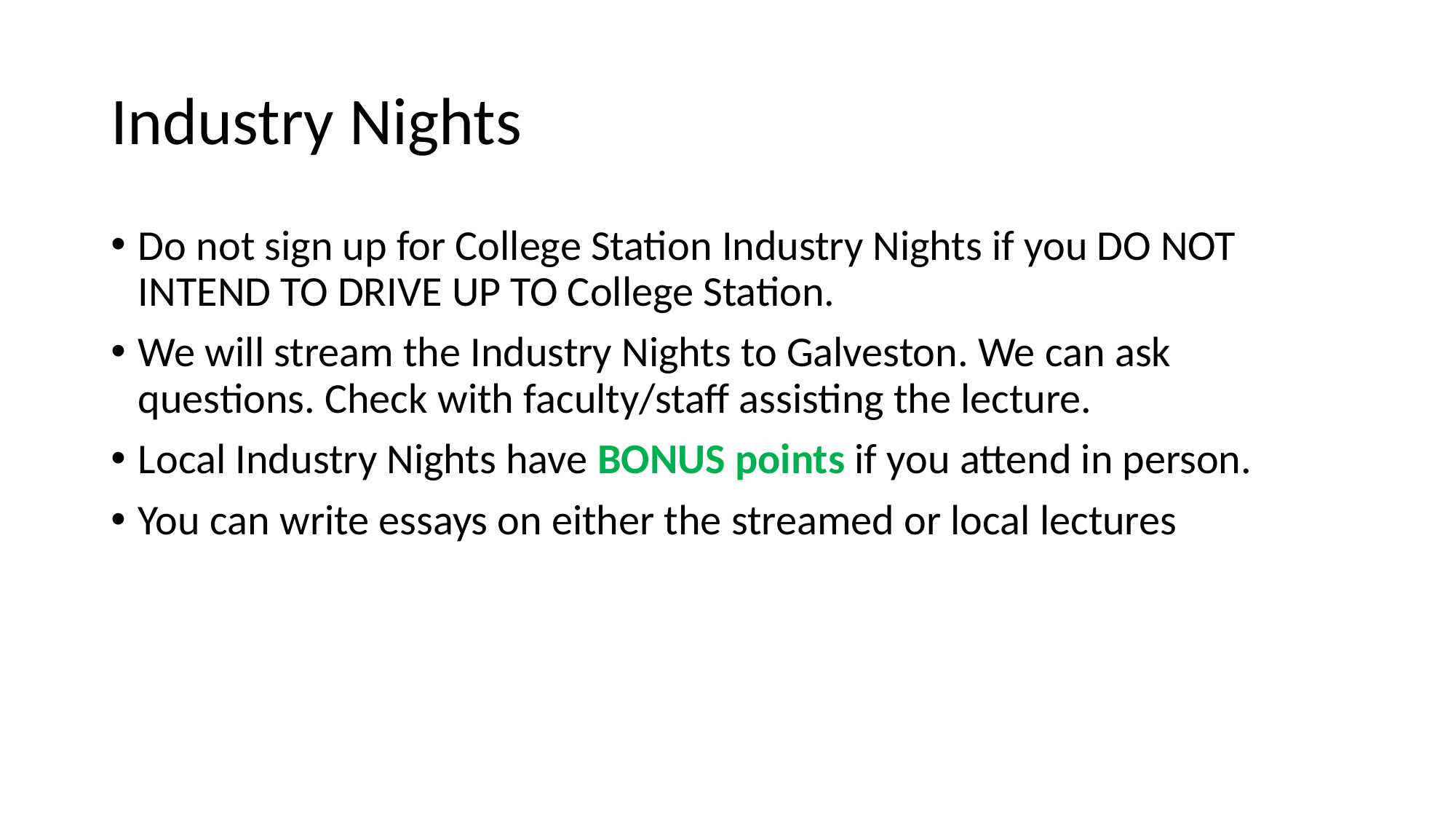

# Industry Nights
Do not sign up for College Station Industry Nights if you DO NOT INTEND TO DRIVE UP TO College Station.
We will stream the Industry Nights to Galveston. We can ask questions. Check with faculty/staff assisting the lecture.
Local Industry Nights have BONUS points if you attend in person.
You can write essays on either the streamed or local lectures